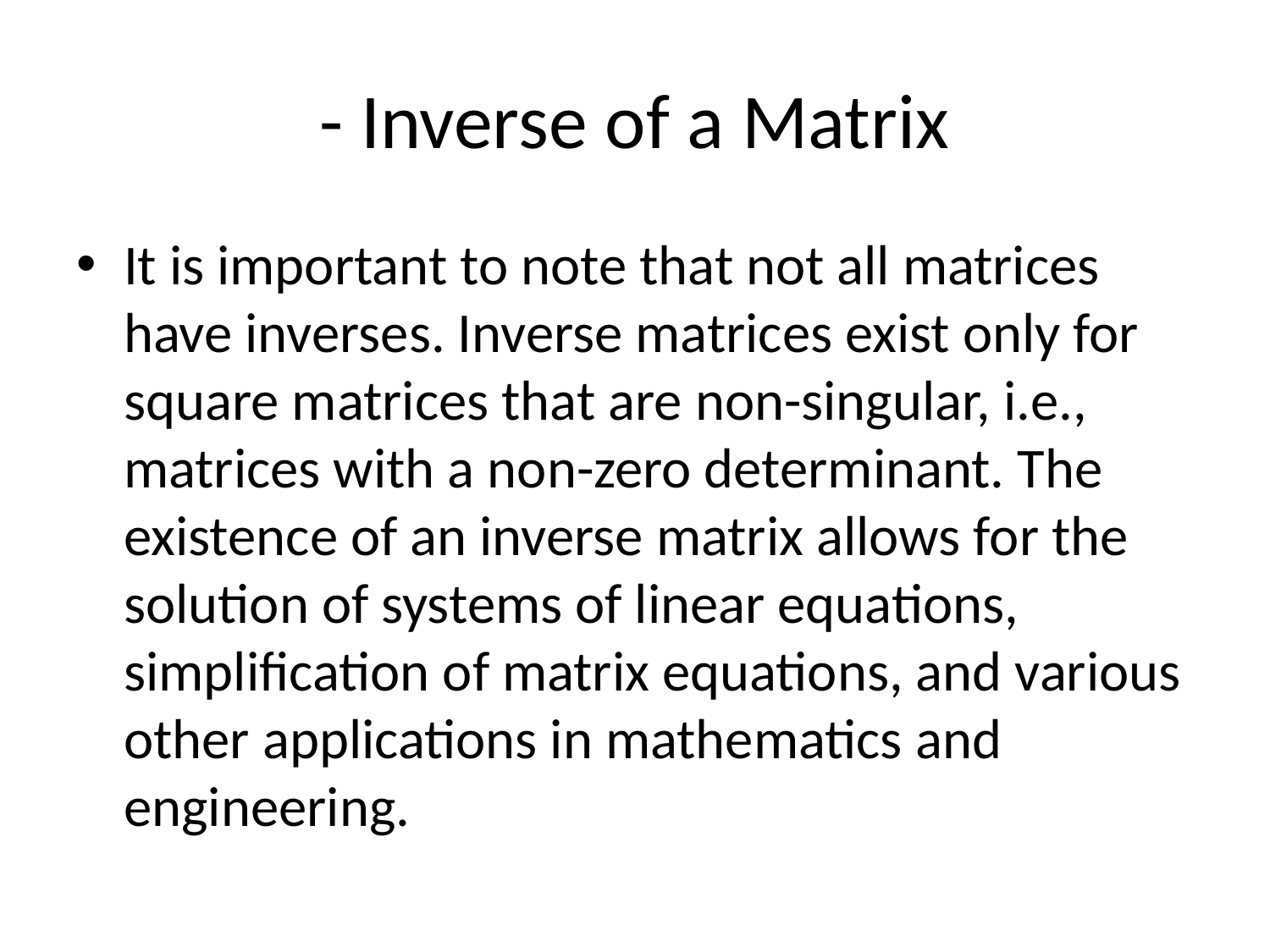

# - Inverse of a Matrix
It is important to note that not all matrices have inverses. Inverse matrices exist only for square matrices that are non-singular, i.e., matrices with a non-zero determinant. The existence of an inverse matrix allows for the solution of systems of linear equations, simplification of matrix equations, and various other applications in mathematics and engineering.